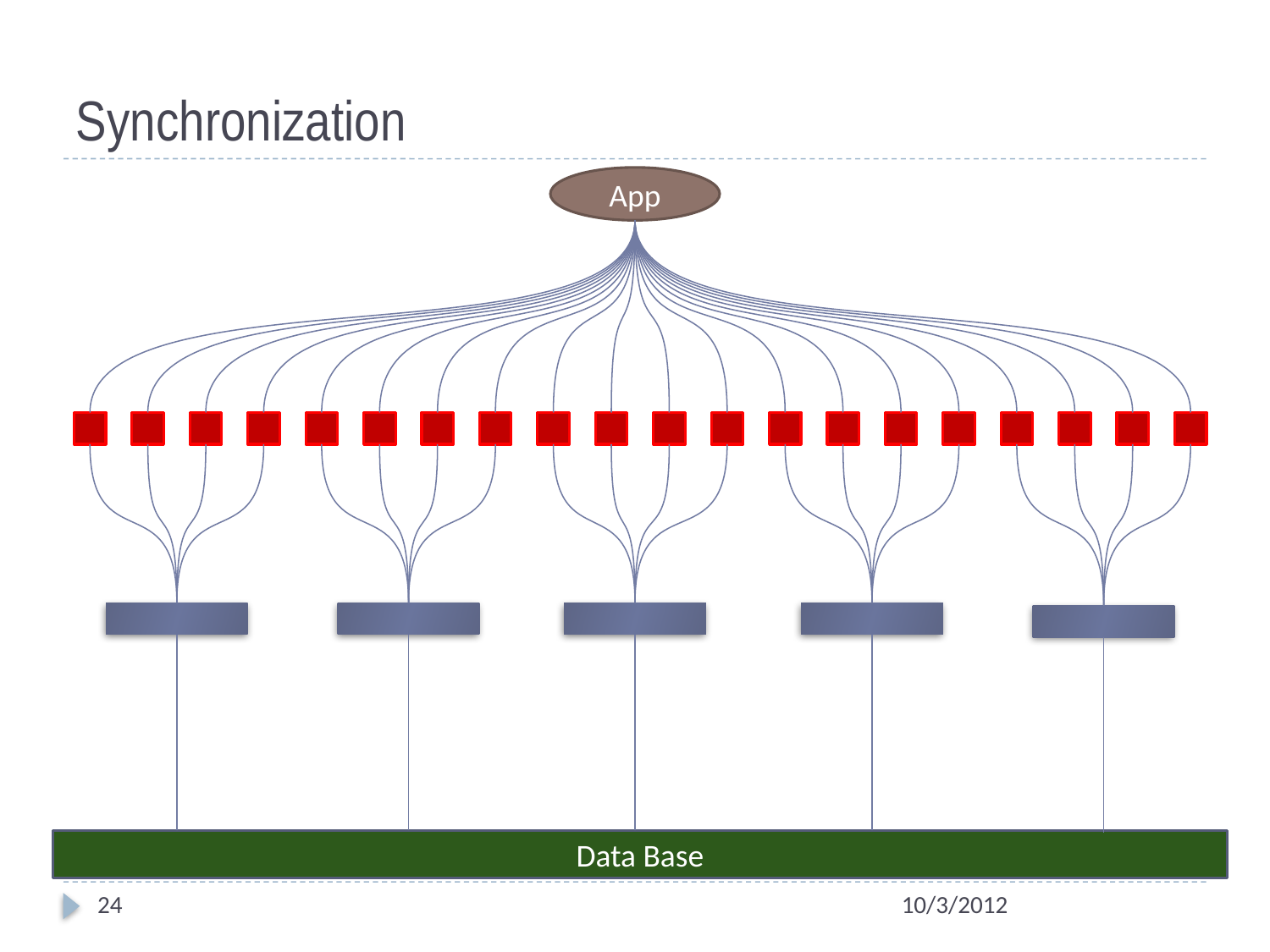

# Synchronization
App

Data Base
24
10/3/2012